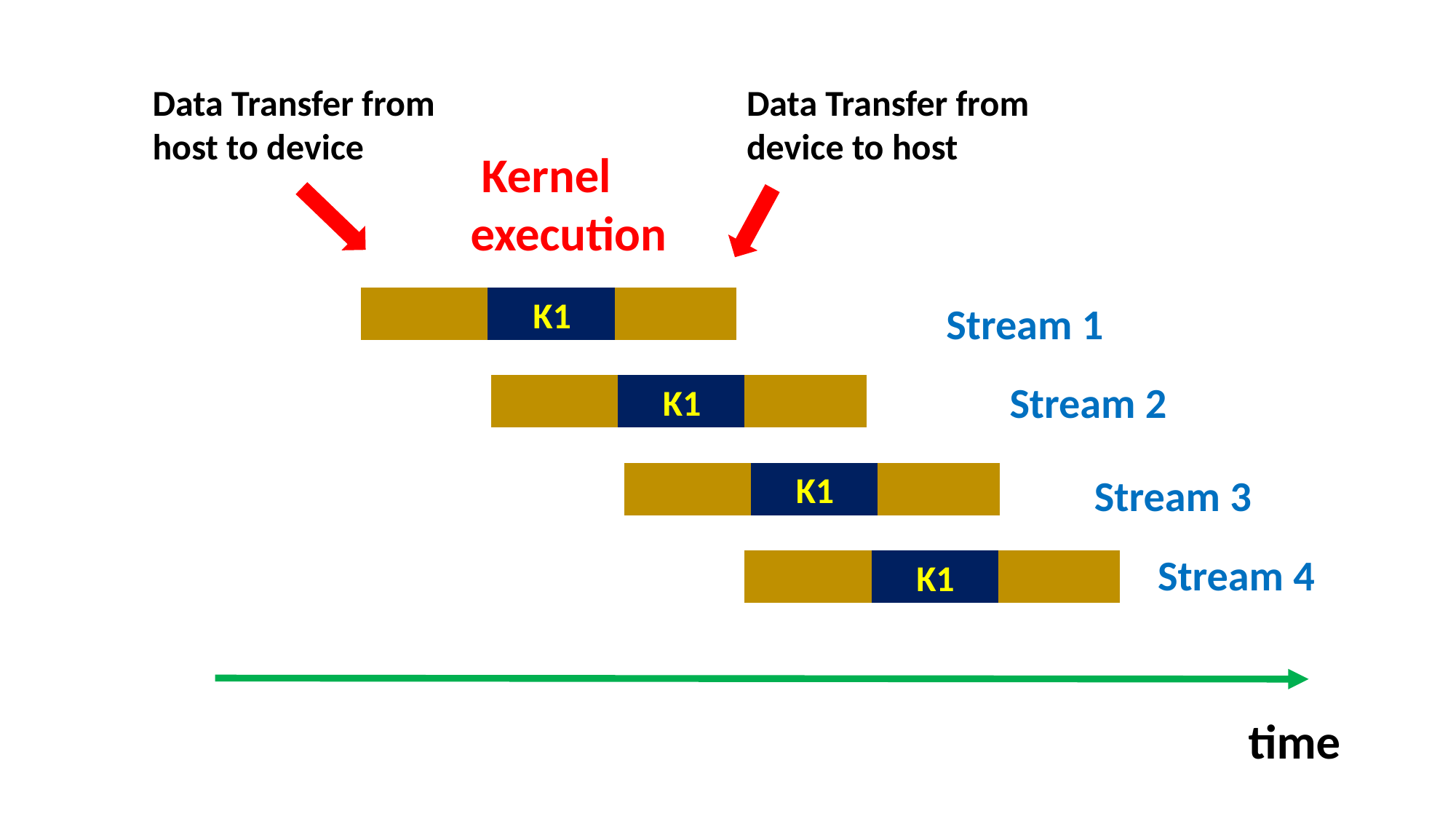

Data Transfer from host to device
Data Transfer from device to host
 Kernel execution

K1
Stream 1
Stream 2

K1

Stream 3
K1
Stream 4

K1
time